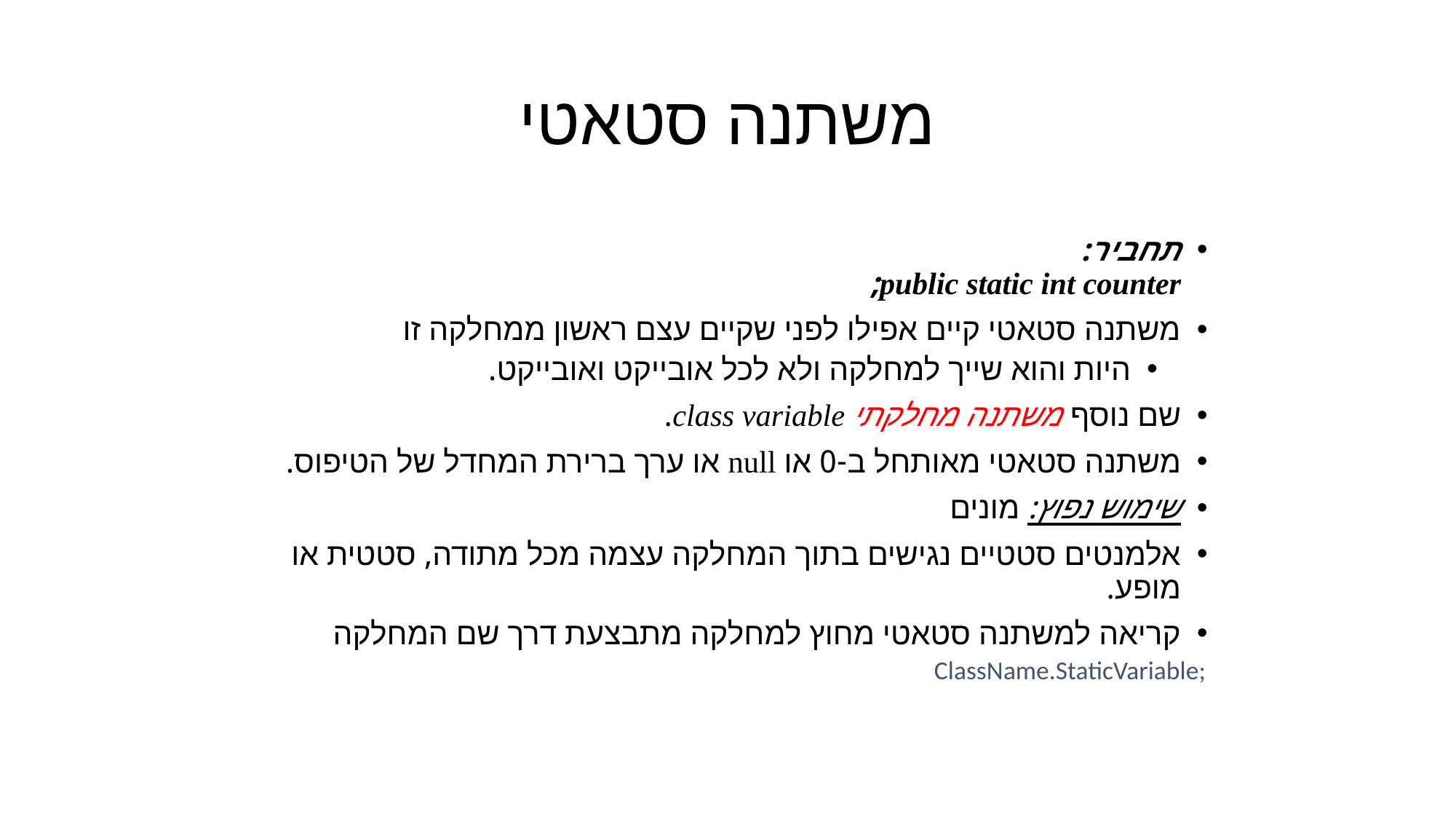

# משתנה סטאטי
תחביר:
public static int counter;
משתנה סטאטי קיים אפילו לפני שקיים עצם ראשון ממחלקה זו
היות והוא שייך למחלקה ולא לכל אובייקט ואובייקט.
שם נוסף משתנה מחלקתי class variable.
משתנה סטאטי מאותחל ב-0 או null או ערך ברירת המחדל של הטיפוס.
שימוש נפוץ: מונים
אלמנטים סטטיים נגישים בתוך המחלקה עצמה מכל מתודה, סטטית או מופע.
קריאה למשתנה סטאטי מחוץ למחלקה מתבצעת דרך שם המחלקה
ClassName.StaticVariable;